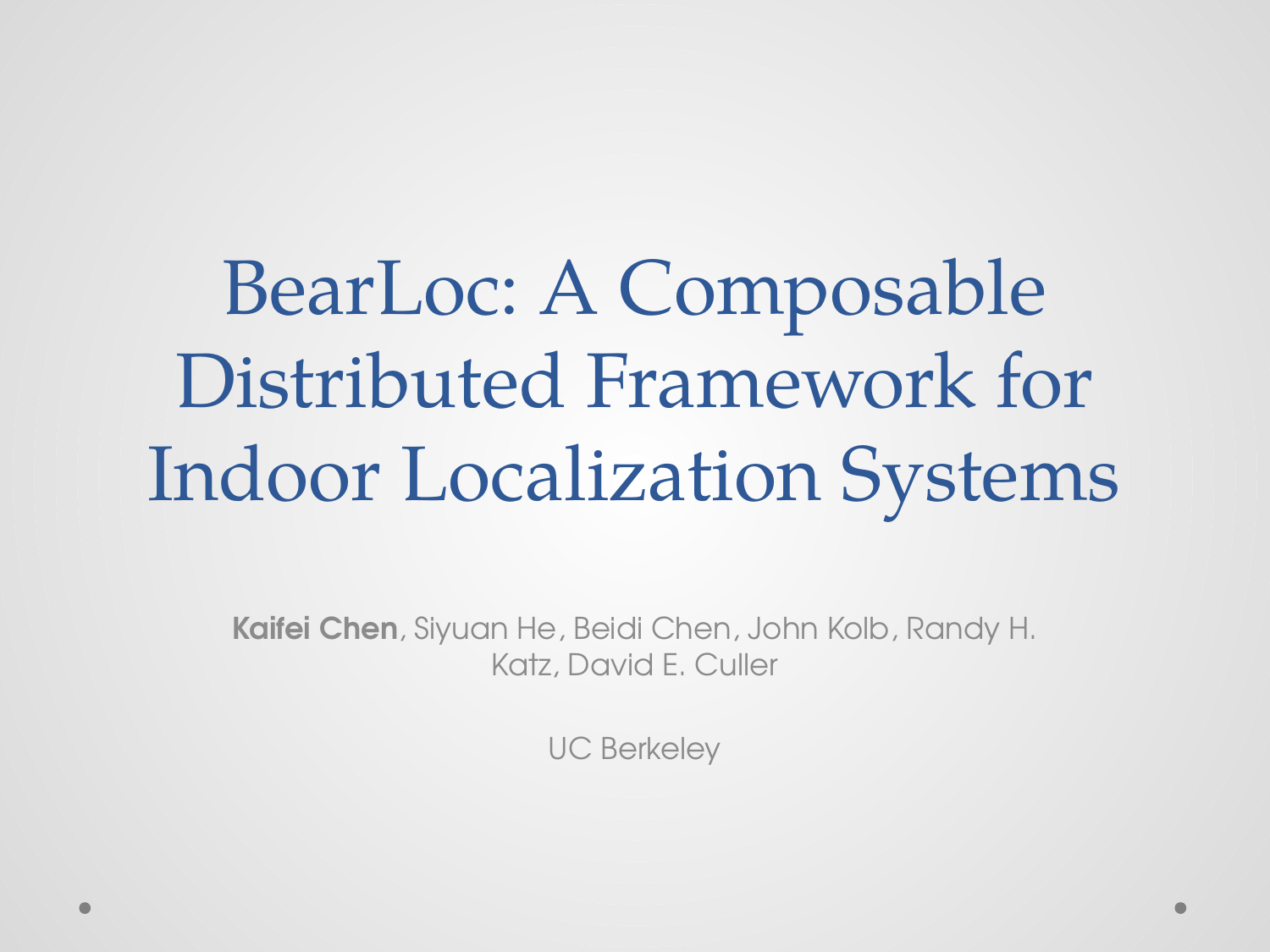

# BearLoc: A Composable Distributed Framework for Indoor Localization Systems
Kaifei Chen, Siyuan He, Beidi Chen, John Kolb, Randy H. Katz, David E. Culler

UC Berkeley